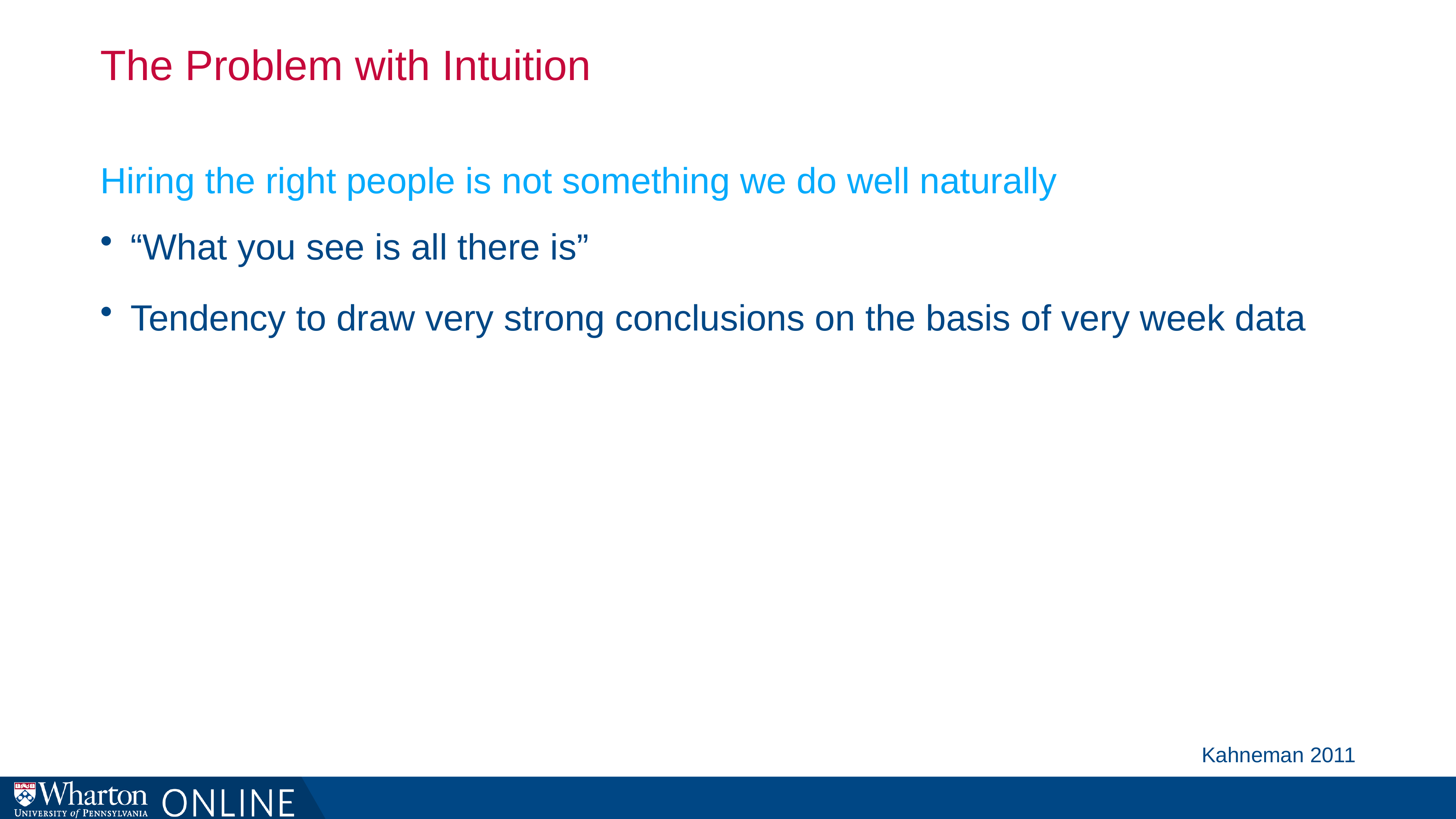

# The Problem with Intuition
Hiring the right people is not something we do well naturally
“What you see is all there is”
Tendency to draw very strong conclusions on the basis of very week data
Kahneman 2011